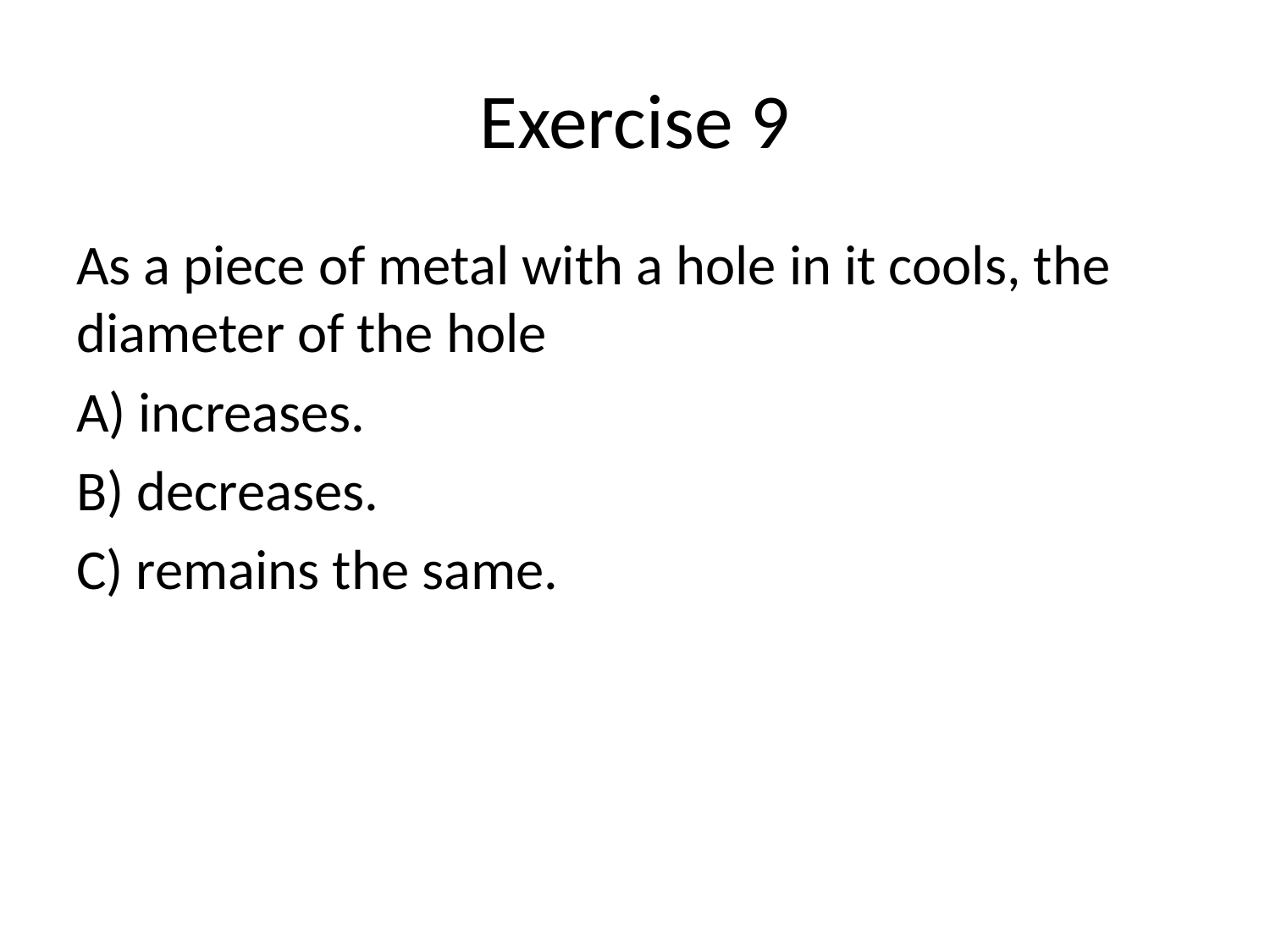

# Exercise 9
As a piece of metal with a hole in it cools, the diameter of the hole
A) increases.
B) decreases.
C) remains the same.